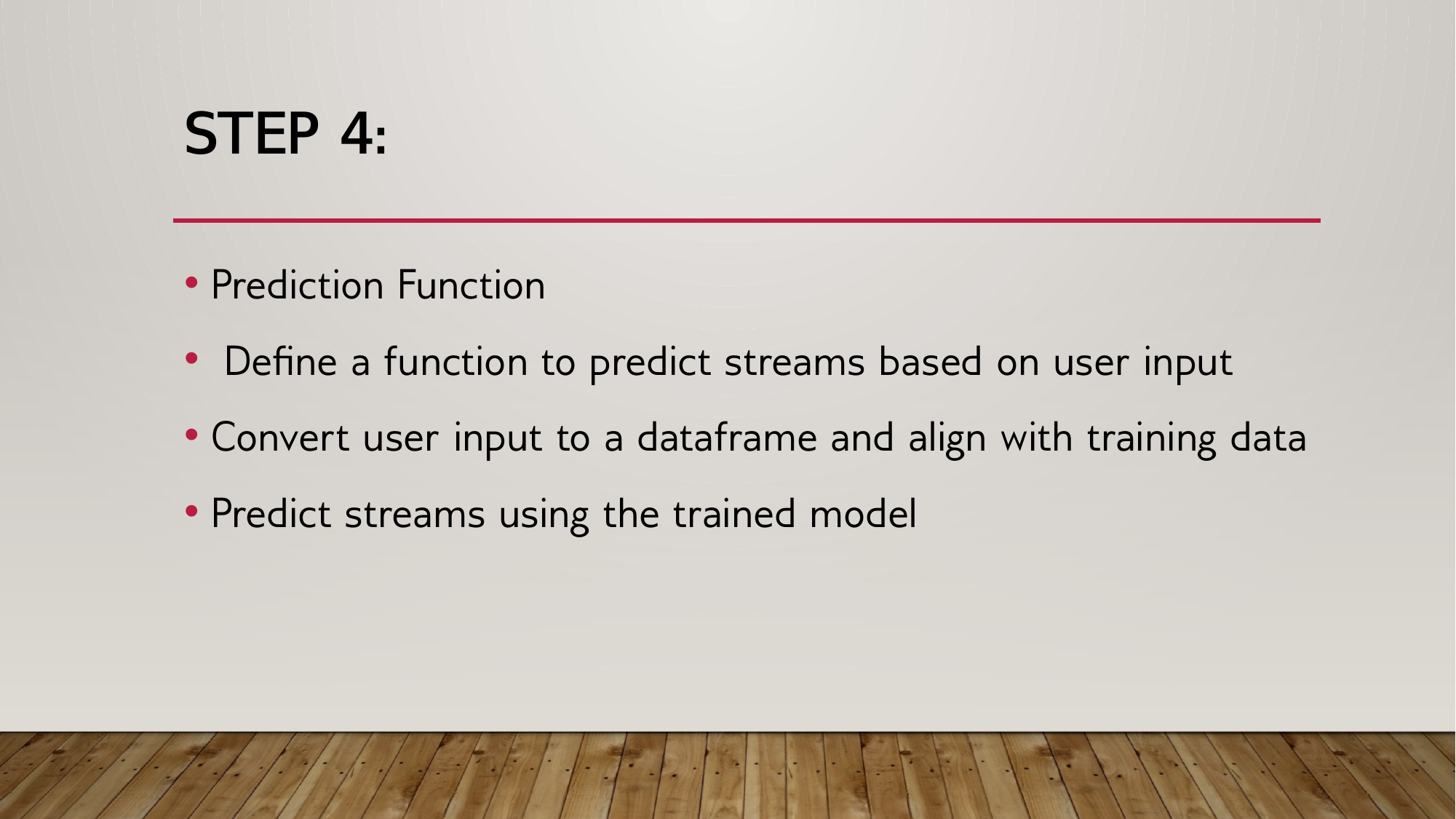

# Step 4:
Prediction Function
 Define a function to predict streams based on user input
Convert user input to a dataframe and align with training data
Predict streams using the trained model